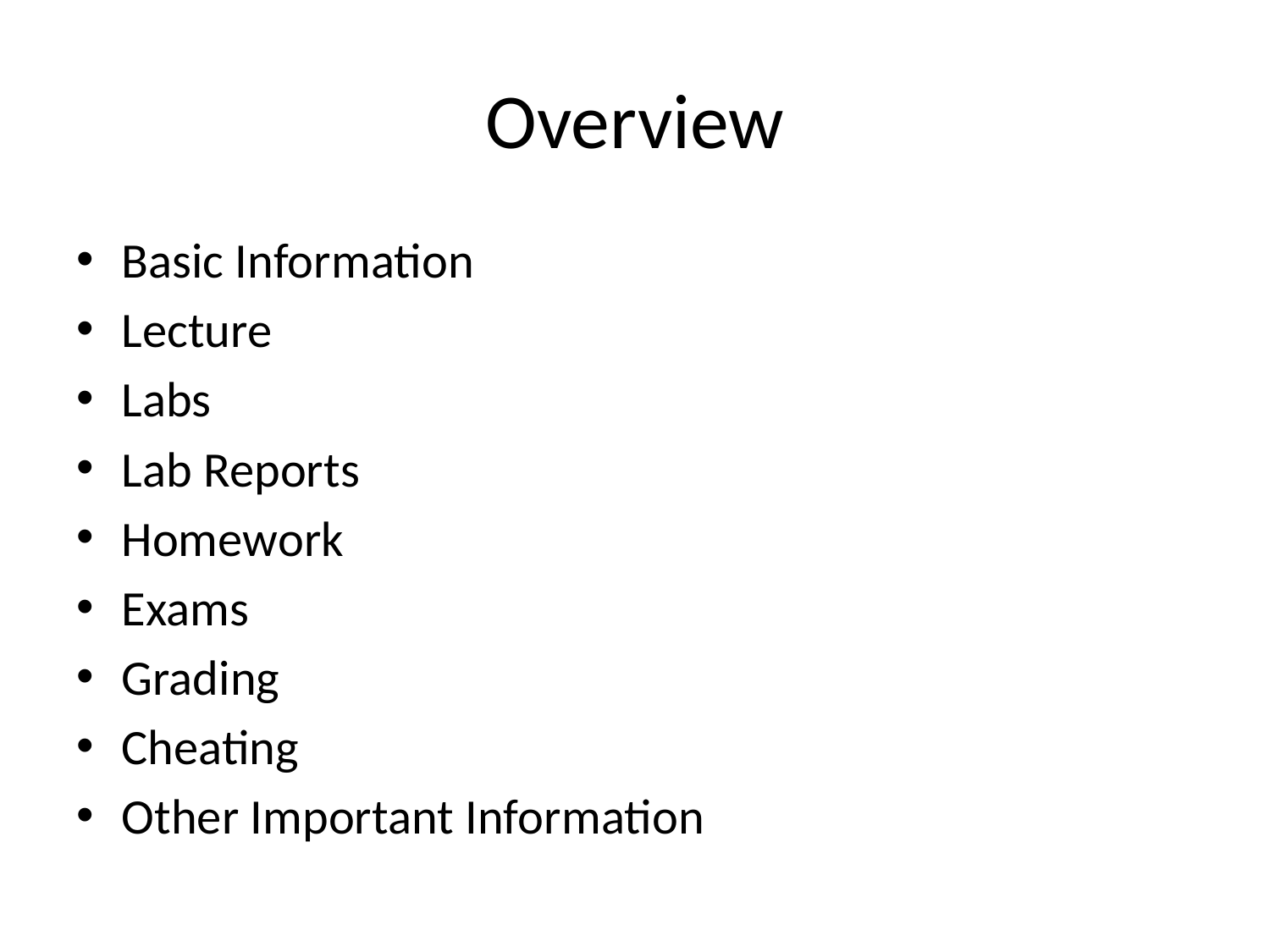

# Overview
Basic Information
Lecture
Labs
Lab Reports
Homework
Exams
Grading
Cheating
Other Important Information